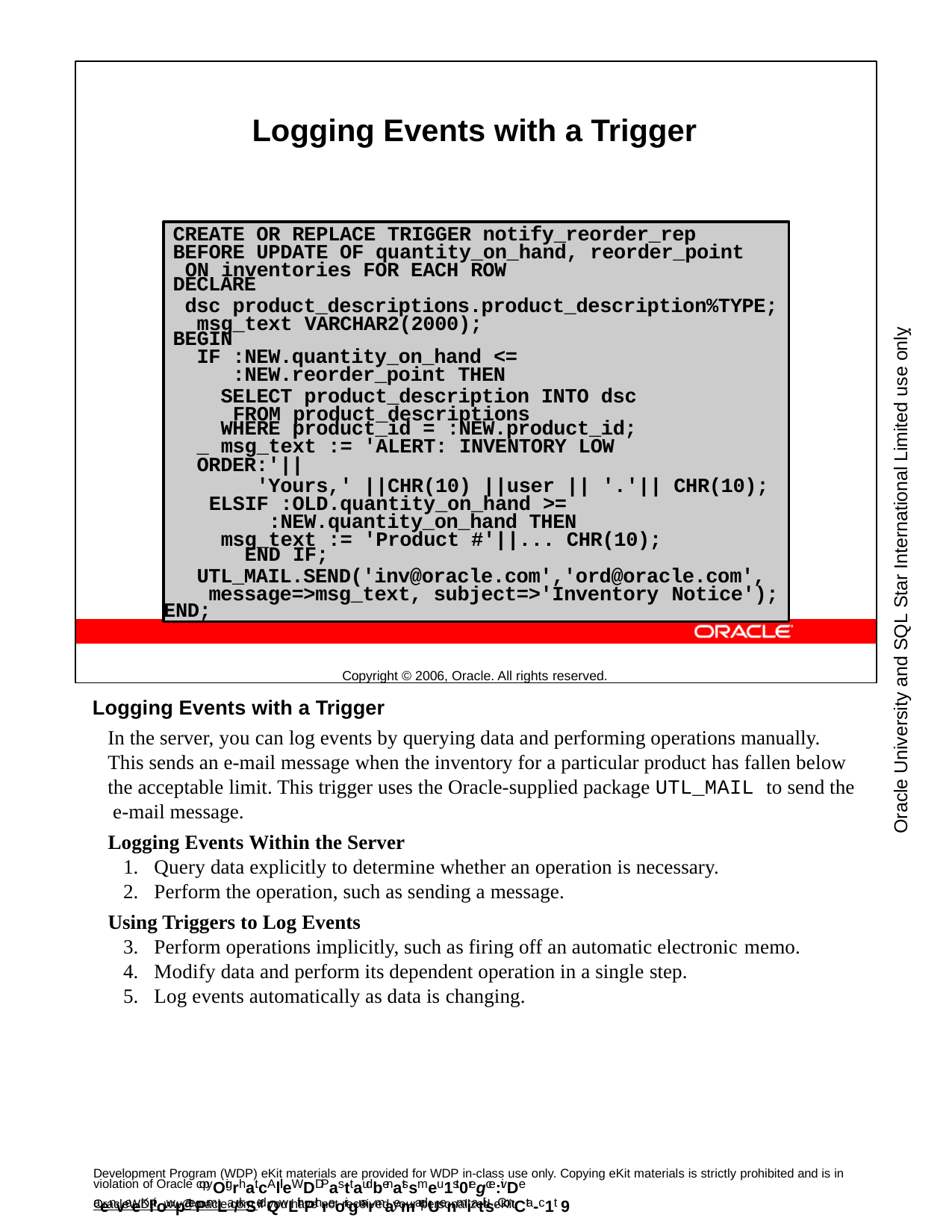

Logging Events with a Trigger

Copyright © 2006, Oracle. All rights reserved.
CREATE OR REPLACE TRIGGER notify_reorder_rep  BEFORE UPDATE OF quantity_on_hand, reorder_point  ON inventories FOR EACH ROW
DECLARE
dsc product_descriptions.product_description%TYPE;  msg_text VARCHAR2(2000);
BEGIN
IF :NEW.quantity_on_hand <=
:NEW.reorder_point THEN
SELECT product_description INTO dsc  FROM product_descriptions
WHERE product_id = :NEW.product_id;
_ msg_text := 'ALERT: INVENTORY LOW ORDER:'||
'Yours,' ||CHR(10) ||user || '.'|| CHR(10);  ELSIF :OLD.quantity_on_hand >=
:NEW.quantity_on_hand THEN  msg_text := 'Product #'||... CHR(10);
END IF;
UTL_MAIL.SEND('inv@oracle.com','ord@oracle.com',  message=>msg_text, subject=>'Inventory Notice');
END;
Oracle University and SQL Star International Limited use onlyฺ

Logging Events with a Trigger
In the server, you can log events by querying data and performing operations manually.  This sends an e-mail message when the inventory for a particular product has fallen below  the acceptable limit. This trigger uses the Oracle-supplied package UTL_MAIL to send the  e-mail message.
Logging Events Within the Server
Query data explicitly to determine whether an operation is necessary.
Perform the operation, such as sending a message.
Using Triggers to Log Events
Perform operations implicitly, such as firing off an automatic electronic memo.
Modify data and perform its dependent operation in a single step.
Log events automatically as data is changing.
Development Program (WDP) eKit materials are provided for WDP in-class use only. Copying eKit materials is strictly prohibited and is in
violation of Oracle copyOrigrhat.cAllleWDDPasttaudbenatssmeu1st0regce:ivDe aenveeKlitowpatePrmLa/rkSedQwLithPthreoir gnarmaemandUenmiatils. ConCta-c1t 9
OracleWDP_ww@oracle.com if you have not received your personalized eKit.